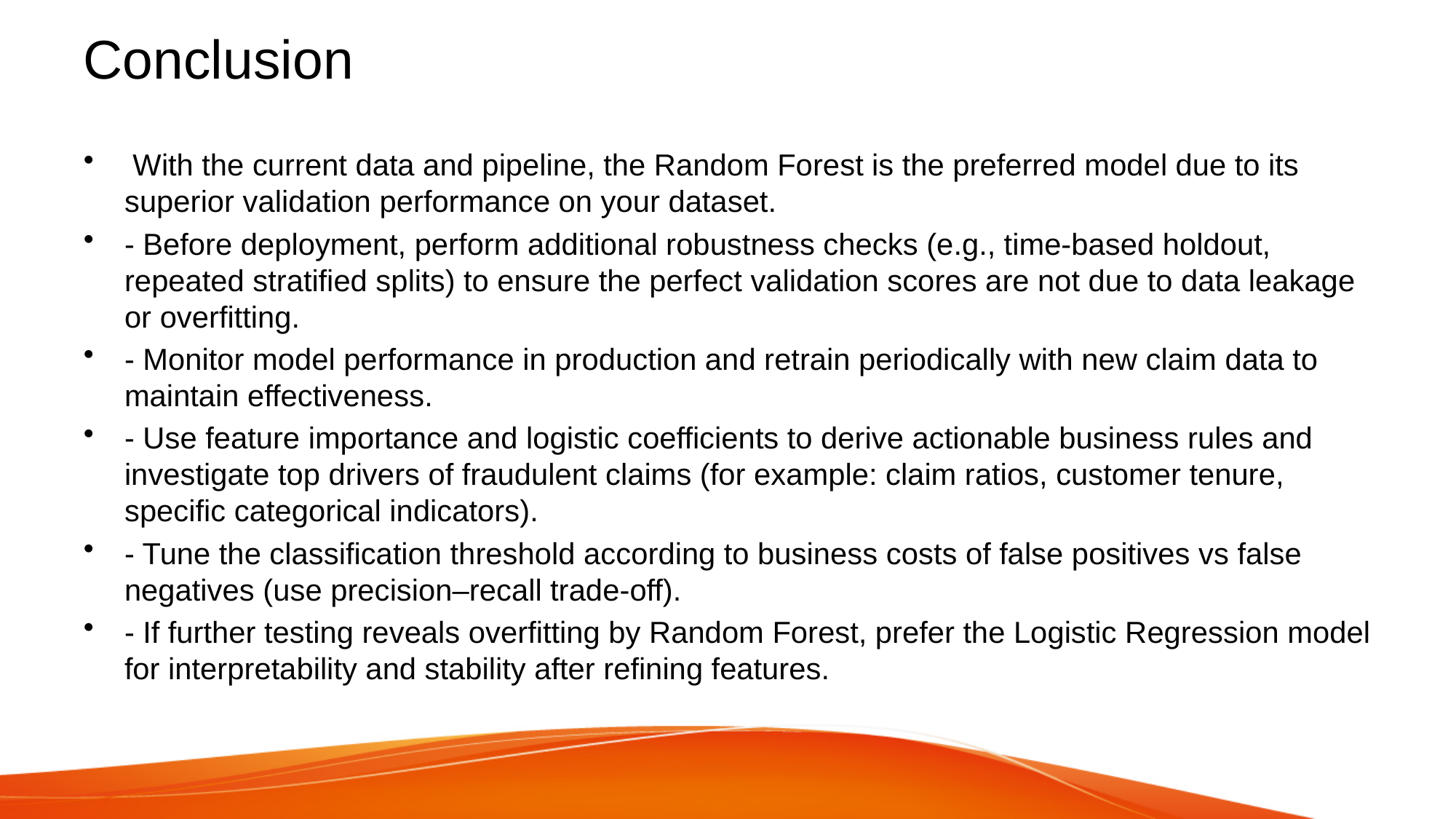

# Conclusion
 With the current data and pipeline, the Random Forest is the preferred model due to its superior validation performance on your dataset.
- Before deployment, perform additional robustness checks (e.g., time-based holdout, repeated stratified splits) to ensure the perfect validation scores are not due to data leakage or overfitting.
- Monitor model performance in production and retrain periodically with new claim data to maintain effectiveness.
- Use feature importance and logistic coefficients to derive actionable business rules and investigate top drivers of fraudulent claims (for example: claim ratios, customer tenure, specific categorical indicators).
- Tune the classification threshold according to business costs of false positives vs false negatives (use precision–recall trade-off).
- If further testing reveals overfitting by Random Forest, prefer the Logistic Regression model for interpretability and stability after refining features.